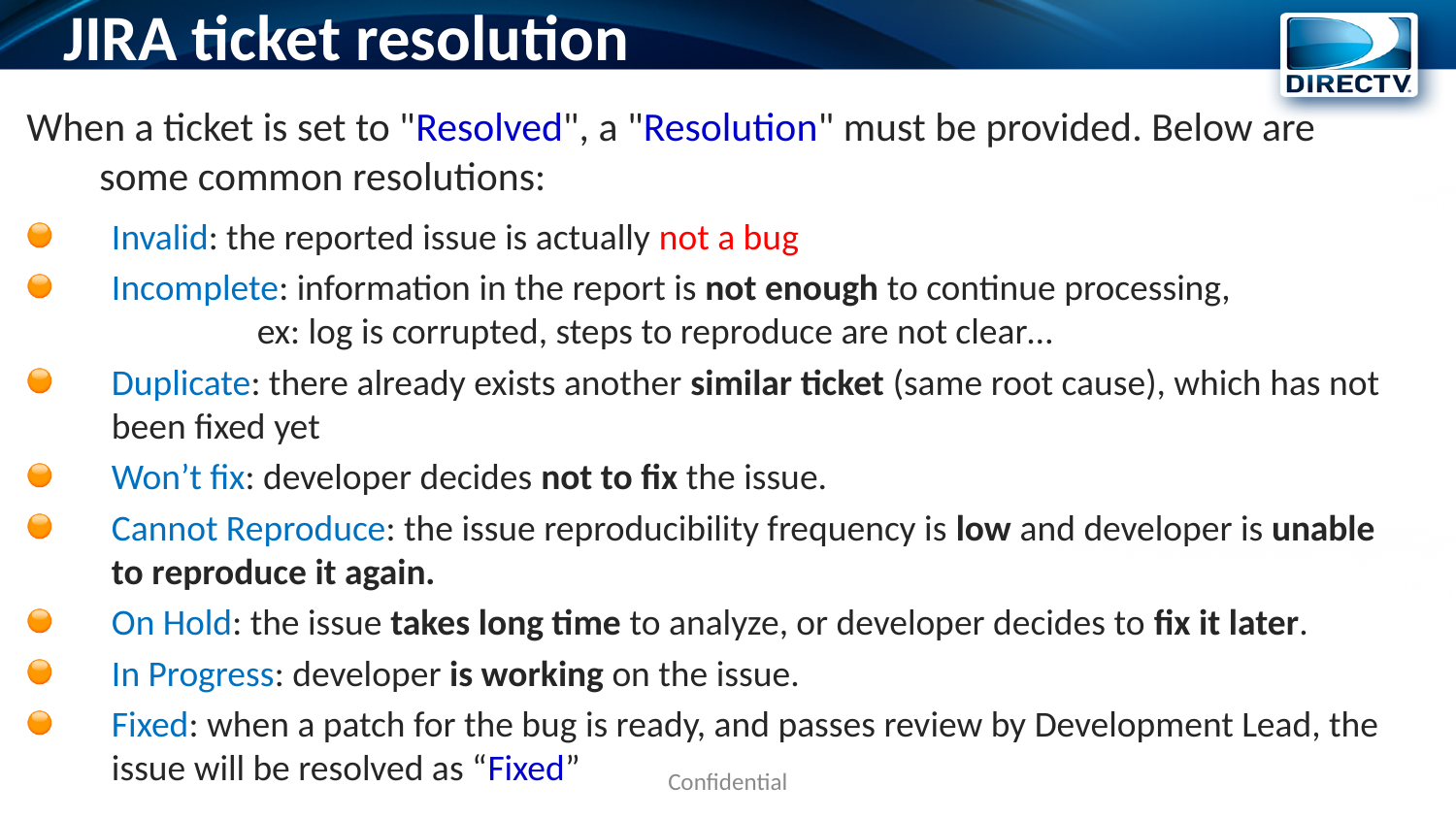

# JIRA ticket resolution
When a ticket is set to "Resolved", a "Resolution" must be provided. Below are some common resolutions:
Invalid: the reported issue is actually not a bug
Incomplete: information in the report is not enough to continue processing,
	ex: log is corrupted, steps to reproduce are not clear…
Duplicate: there already exists another similar ticket (same root cause), which has not been fixed yet
Won’t fix: developer decides not to fix the issue.
Cannot Reproduce: the issue reproducibility frequency is low and developer is unable to reproduce it again.
On Hold: the issue takes long time to analyze, or developer decides to fix it later.
In Progress: developer is working on the issue.
Fixed: when a patch for the bug is ready, and passes review by Development Lead, the issue will be resolved as “Fixed”

Confidential